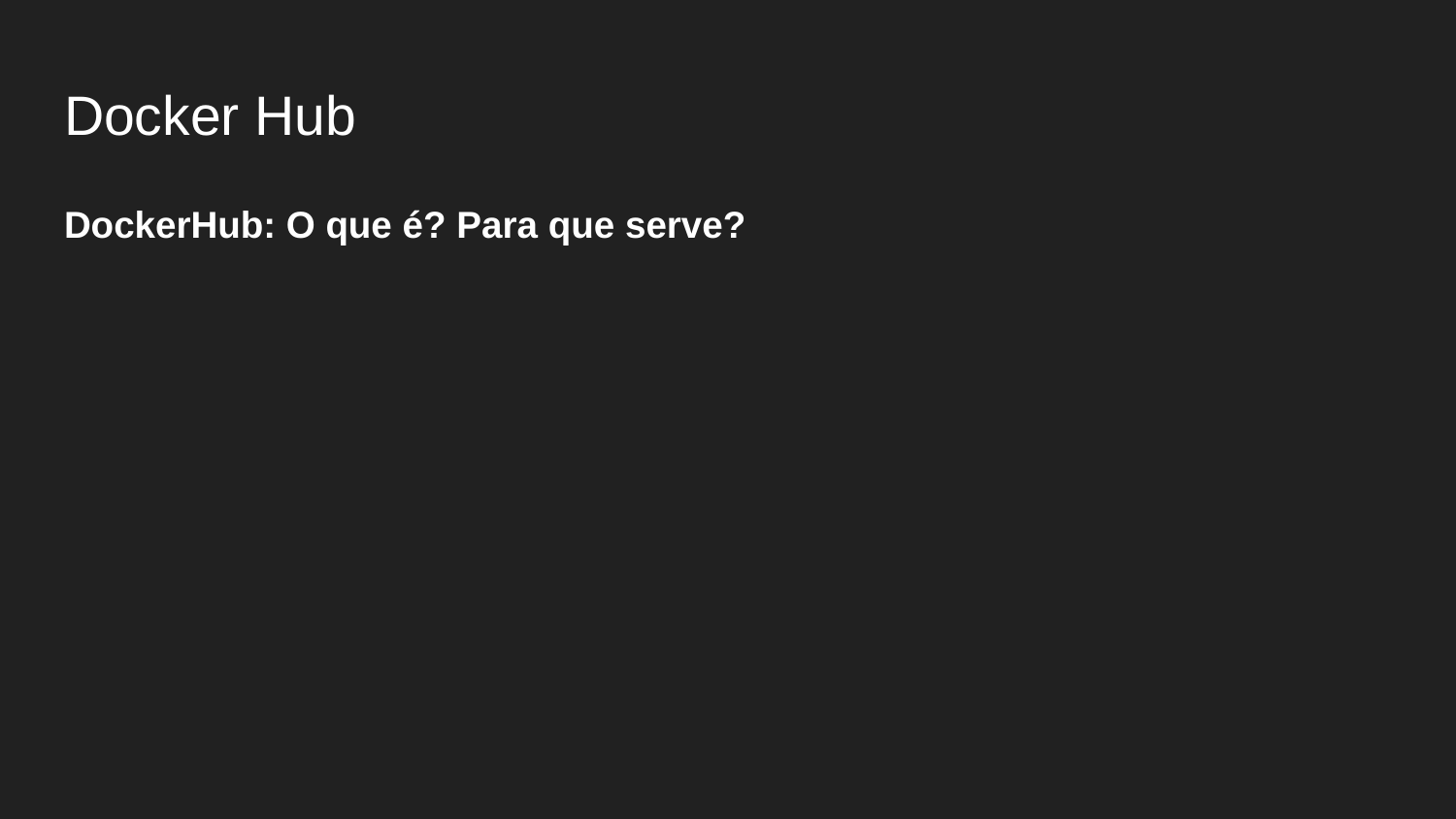

# Docker Hub
DockerHub: O que é? Para que serve?